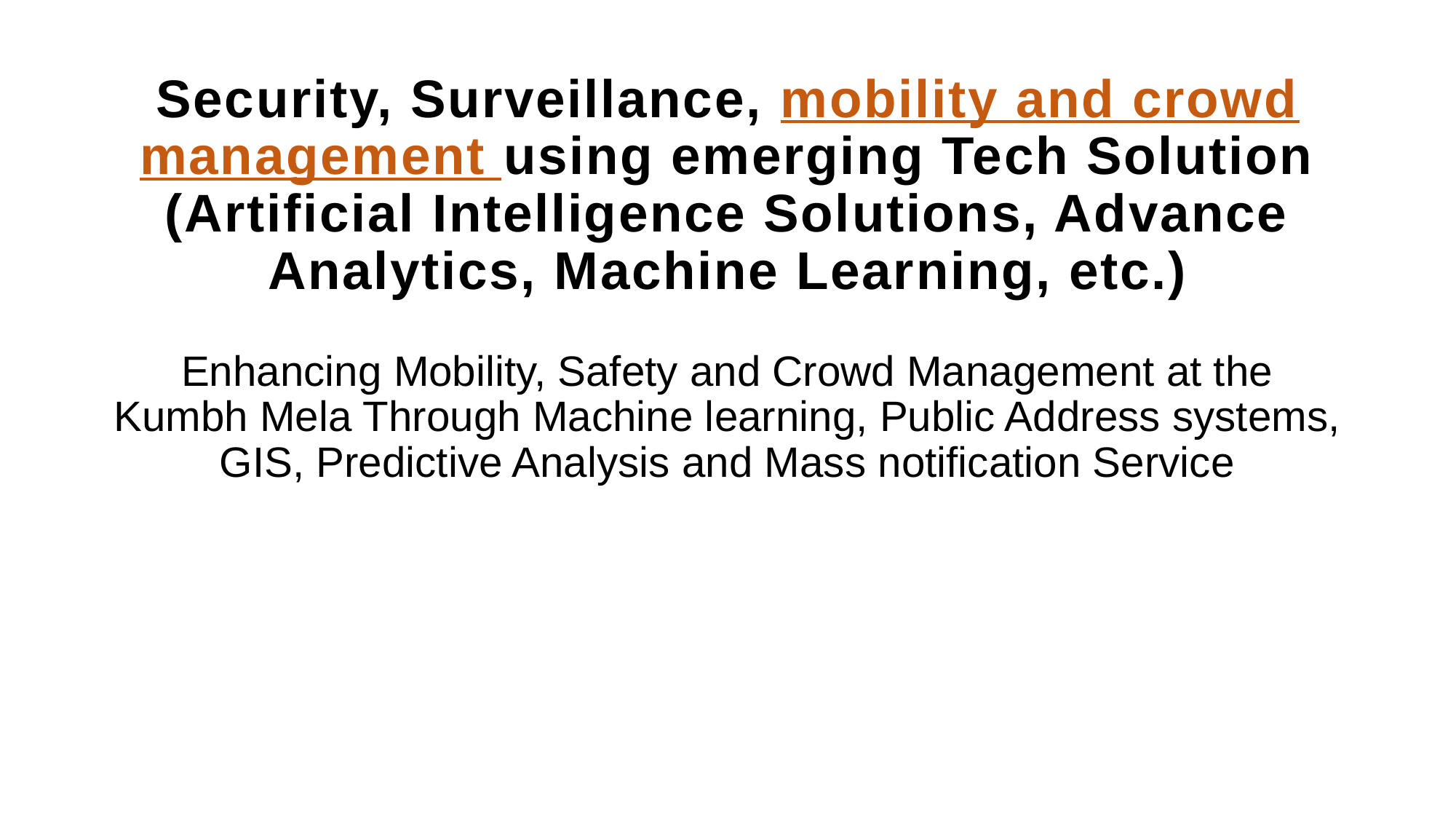

# Security, Surveillance, mobility and crowd management using emerging Tech Solution (Artificial Intelligence Solutions, Advance Analytics, Machine Learning, etc.)
Enhancing Mobility, Safety and Crowd Management at the Kumbh Mela Through Machine learning, Public Address systems, GIS, Predictive Analysis and Mass notification Service